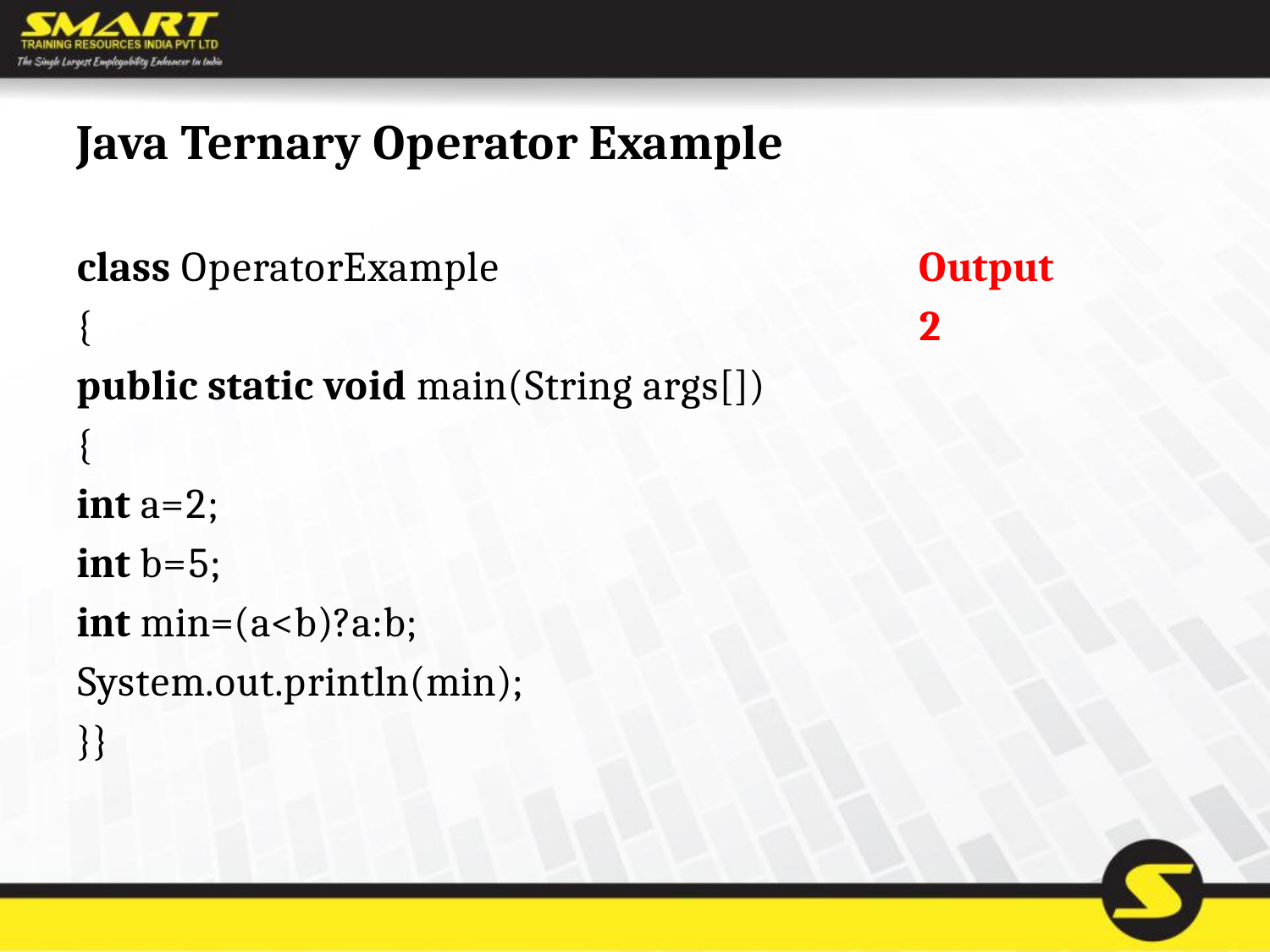

# Java Ternary Operator Example
class OperatorExample
{
public static void main(String args[])
{
int a=2;
int b=5;
int min=(a<b)?a:b;
System.out.println(min);
}}

Output
2